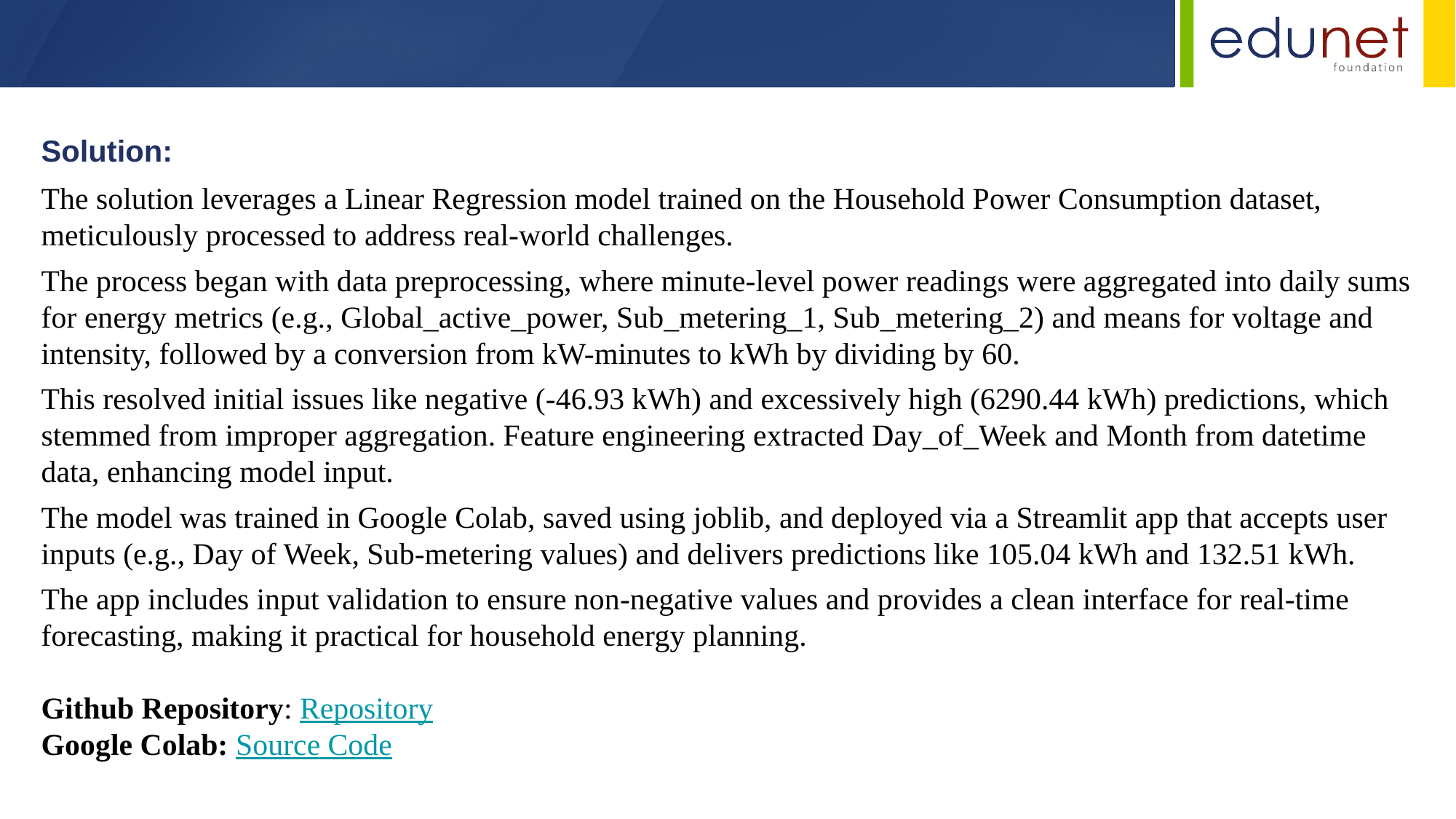

Solution:
The solution leverages a Linear Regression model trained on the Household Power Consumption dataset, meticulously processed to address real-world challenges.
The process began with data preprocessing, where minute-level power readings were aggregated into daily sums for energy metrics (e.g., Global_active_power, Sub_metering_1, Sub_metering_2) and means for voltage and intensity, followed by a conversion from kW-minutes to kWh by dividing by 60.
This resolved initial issues like negative (-46.93 kWh) and excessively high (6290.44 kWh) predictions, which stemmed from improper aggregation. Feature engineering extracted Day_of_Week and Month from datetime data, enhancing model input.
The model was trained in Google Colab, saved using joblib, and deployed via a Streamlit app that accepts user inputs (e.g., Day of Week, Sub-metering values) and delivers predictions like 105.04 kWh and 132.51 kWh.
The app includes input validation to ensure non-negative values and provides a clean interface for real-time forecasting, making it practical for household energy planning.

Github Repository: Repository
Google Colab: Source Code